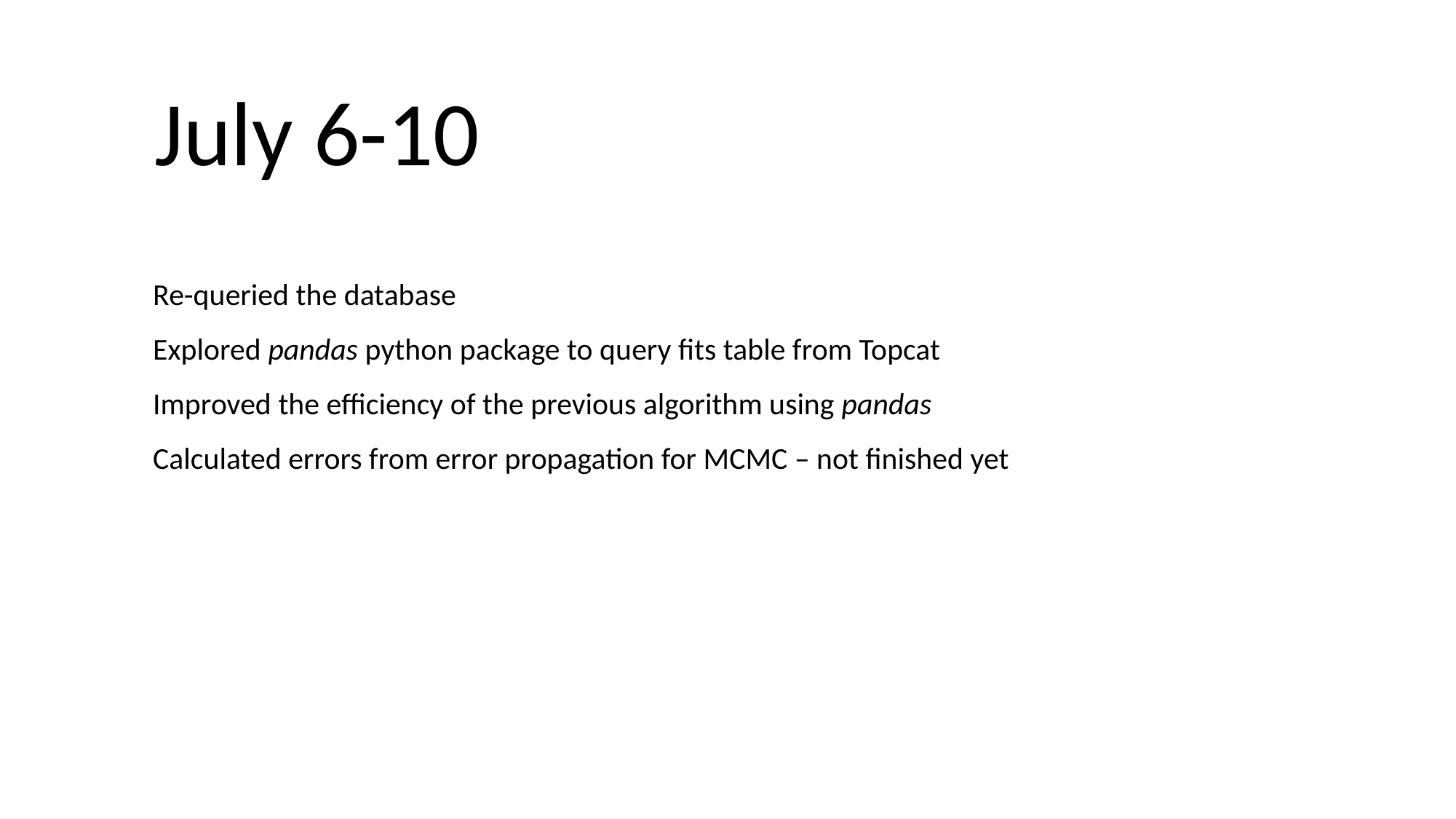

# July 6-10
Re-queried the database
Explored pandas python package to query fits table from Topcat
Improved the efficiency of the previous algorithm using pandas
Calculated errors from error propagation for MCMC – not finished yet